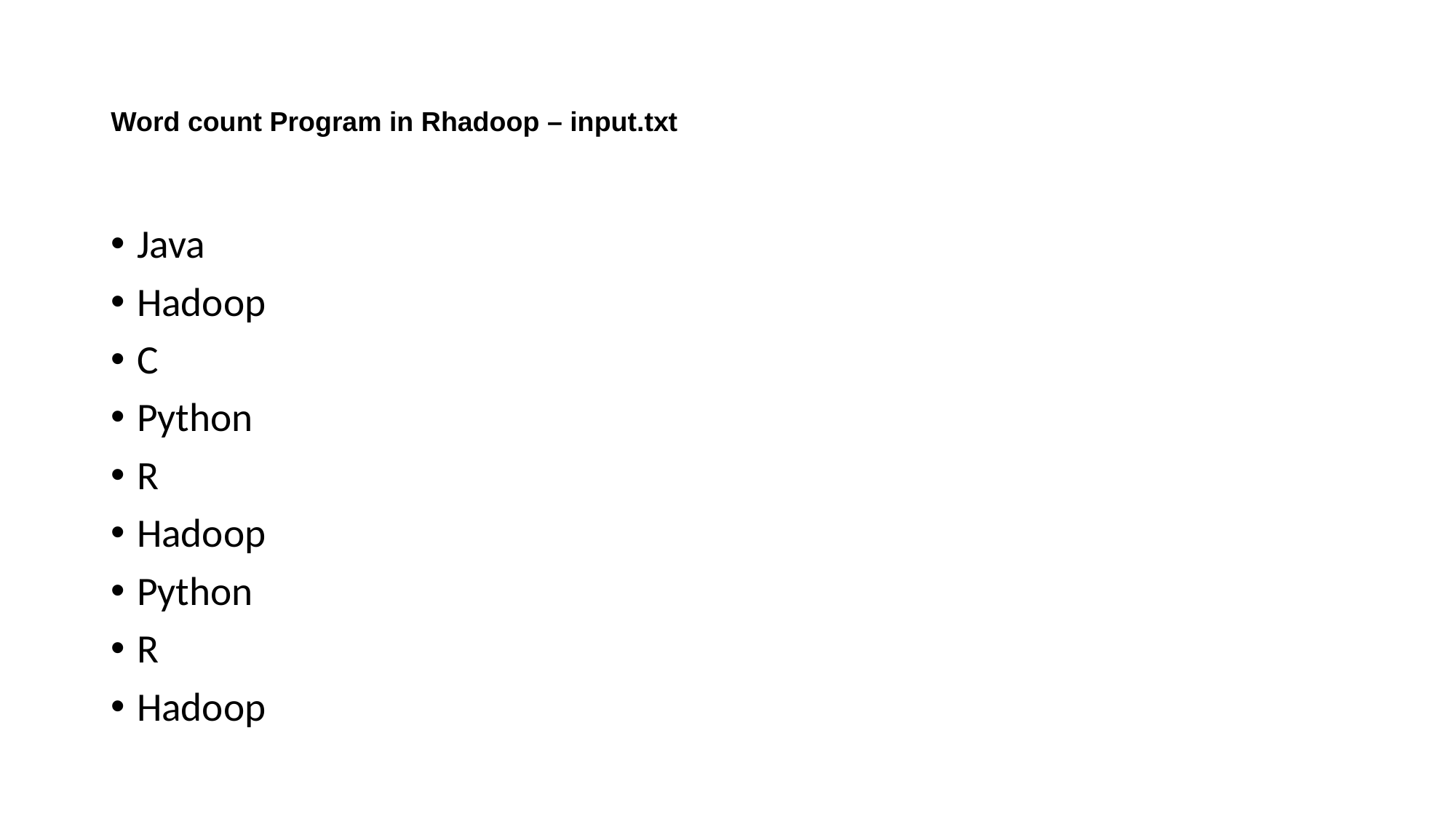

# Word count Program in Rhadoop – input.txt
Java
Hadoop
C
Python
R
Hadoop
Python
R
Hadoop